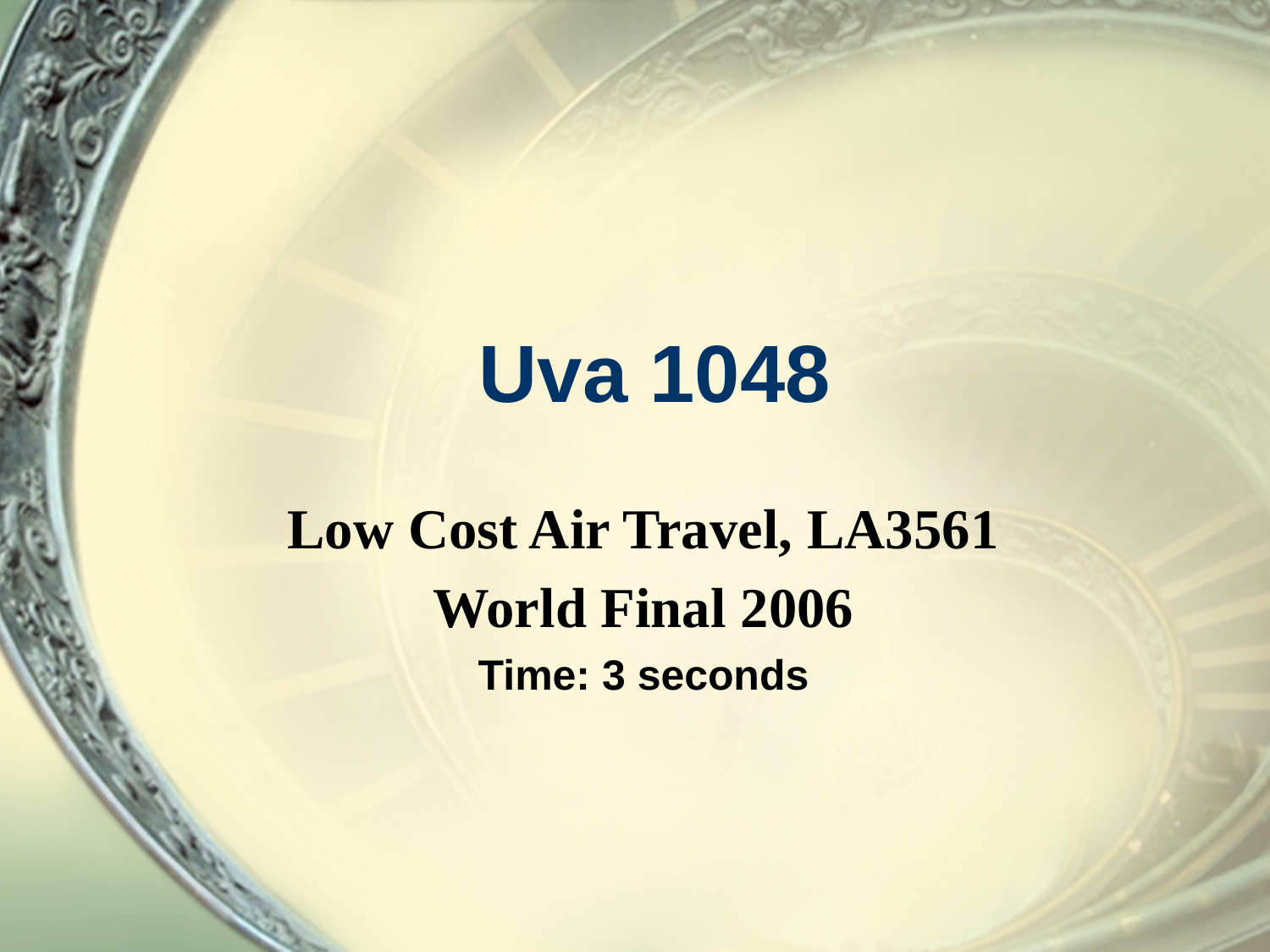

# Uva 1048
Low Cost Air Travel, LA3561
World Final 2006
Time: 3 seconds